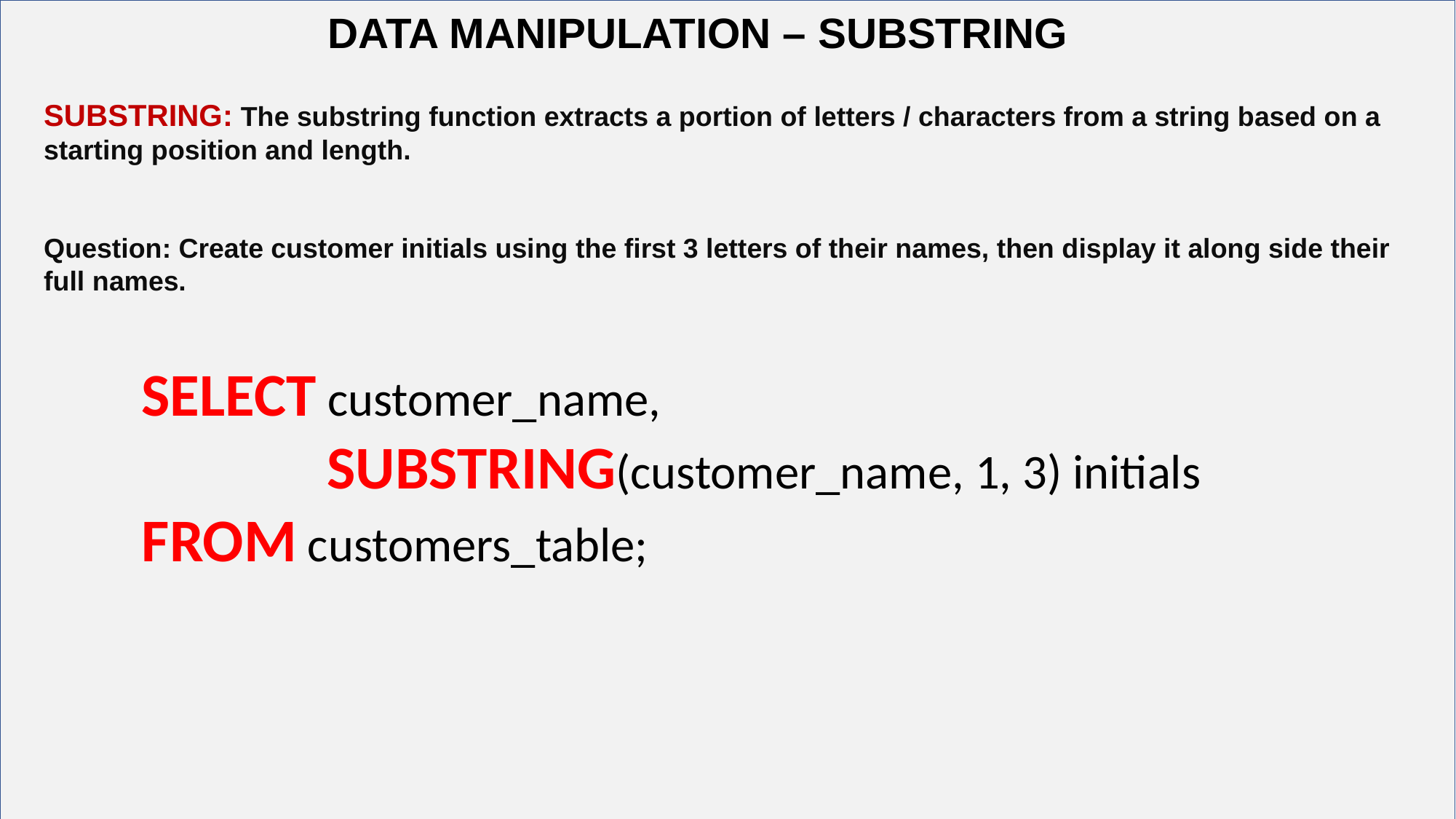

DATA MANIPULATION – SUBSTRING
SUBSTRING: The substring function extracts a portion of letters / characters from a string based on a starting position and length.

Question: Create customer initials using the first 3 letters of their names, then display it along side their full names.
# Your best quote that reflects your approach… “It’s one small step for man, one giant leap for mankind.”
SELECT customer_name,
	       SUBSTRING(customer_name, 1, 3) initials
FROM customers_table;